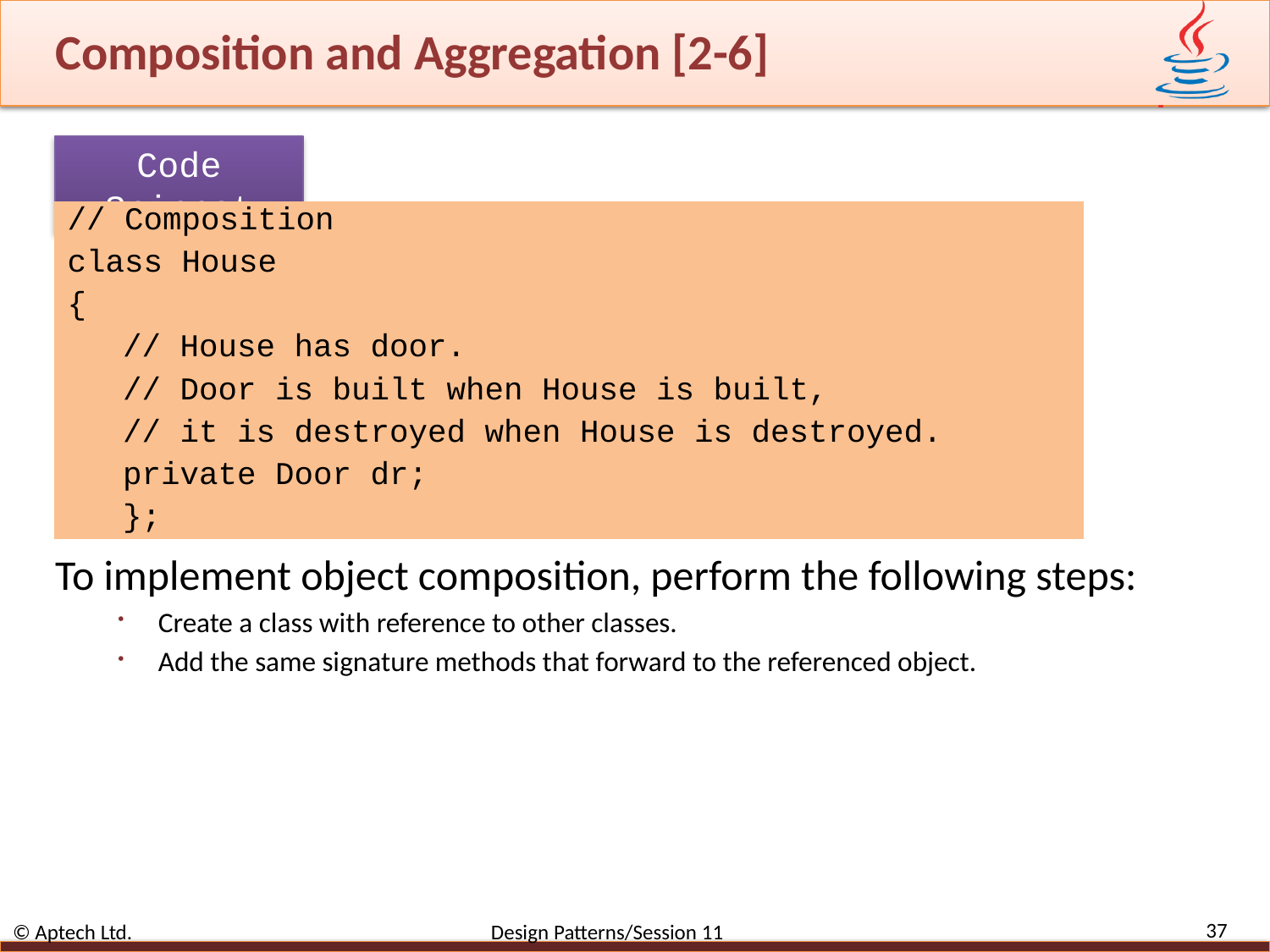

# Composition and Aggregation [2-6]

To implement object composition, perform the following steps:
Create a class with reference to other classes.
Add the same signature methods that forward to the referenced object.
Code Snippet
// Composition
class House
{
// House has door.
// Door is built when House is built,
// it is destroyed when House is destroyed.
private Door dr;
};
37
© Aptech Ltd.                                                                          Design Patterns/Session 11